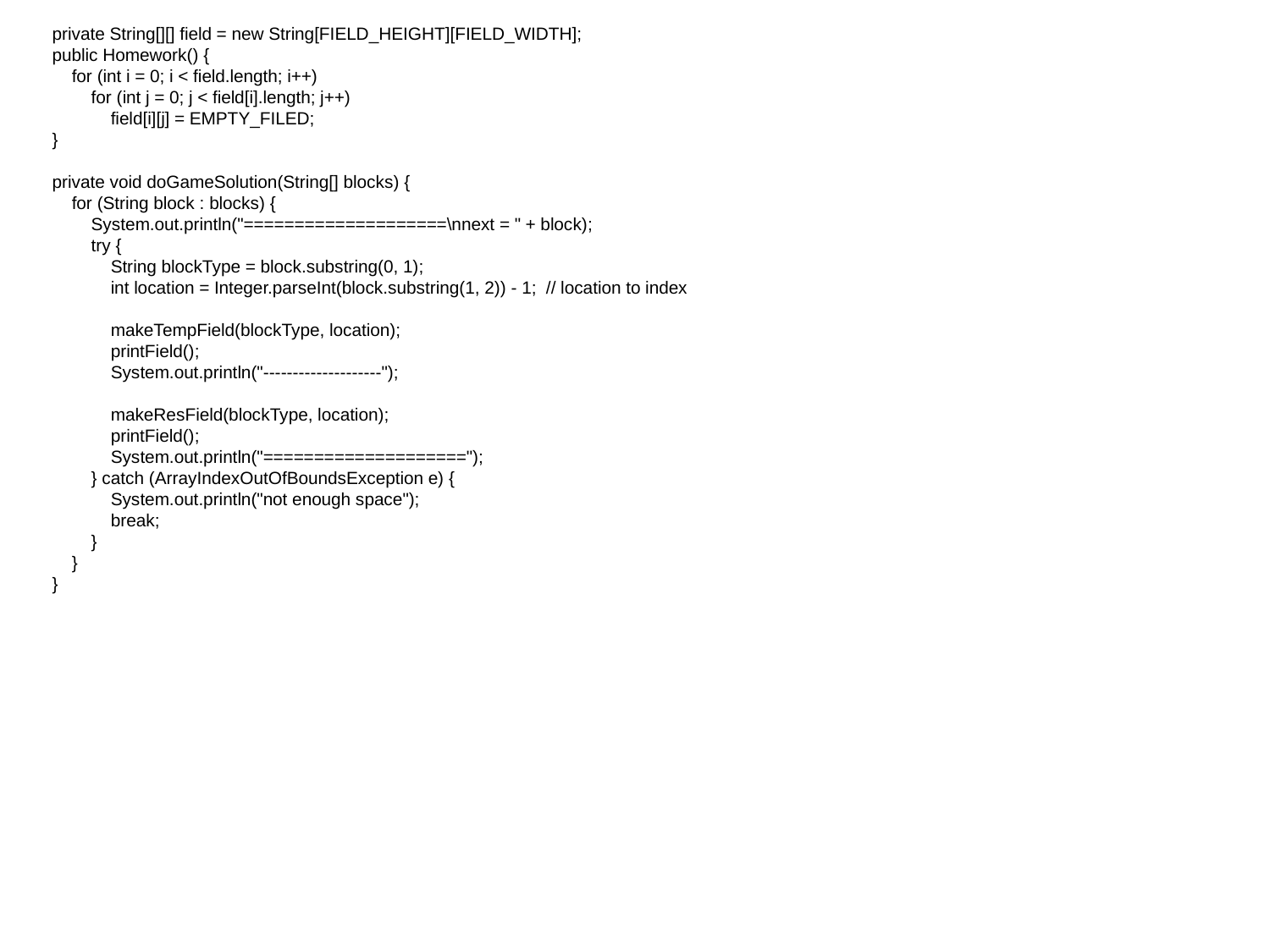

private String[][] field = new String[FIELD_HEIGHT][FIELD_WIDTH];
    public Homework() {
        for (int i = 0; i < field.length; i++)
            for (int j = 0; j < field[i].length; j++)
                field[i][j] = EMPTY_FILED;
    }

    private void doGameSolution(String[] blocks) {
        for (String block : blocks) {
            System.out.println("====================\nnext = " + block);
            try {
                String blockType = block.substring(0, 1);
                int location = Integer.parseInt(block.substring(1, 2)) - 1;  // location to index

                makeTempField(blockType, location);
                printField();
                System.out.println("--------------------");

                makeResField(blockType, location);
                printField();
                System.out.println("====================");
            } catch (ArrayIndexOutOfBoundsException e) {
                System.out.println("not enough space");
                break;
            }
        }
    }